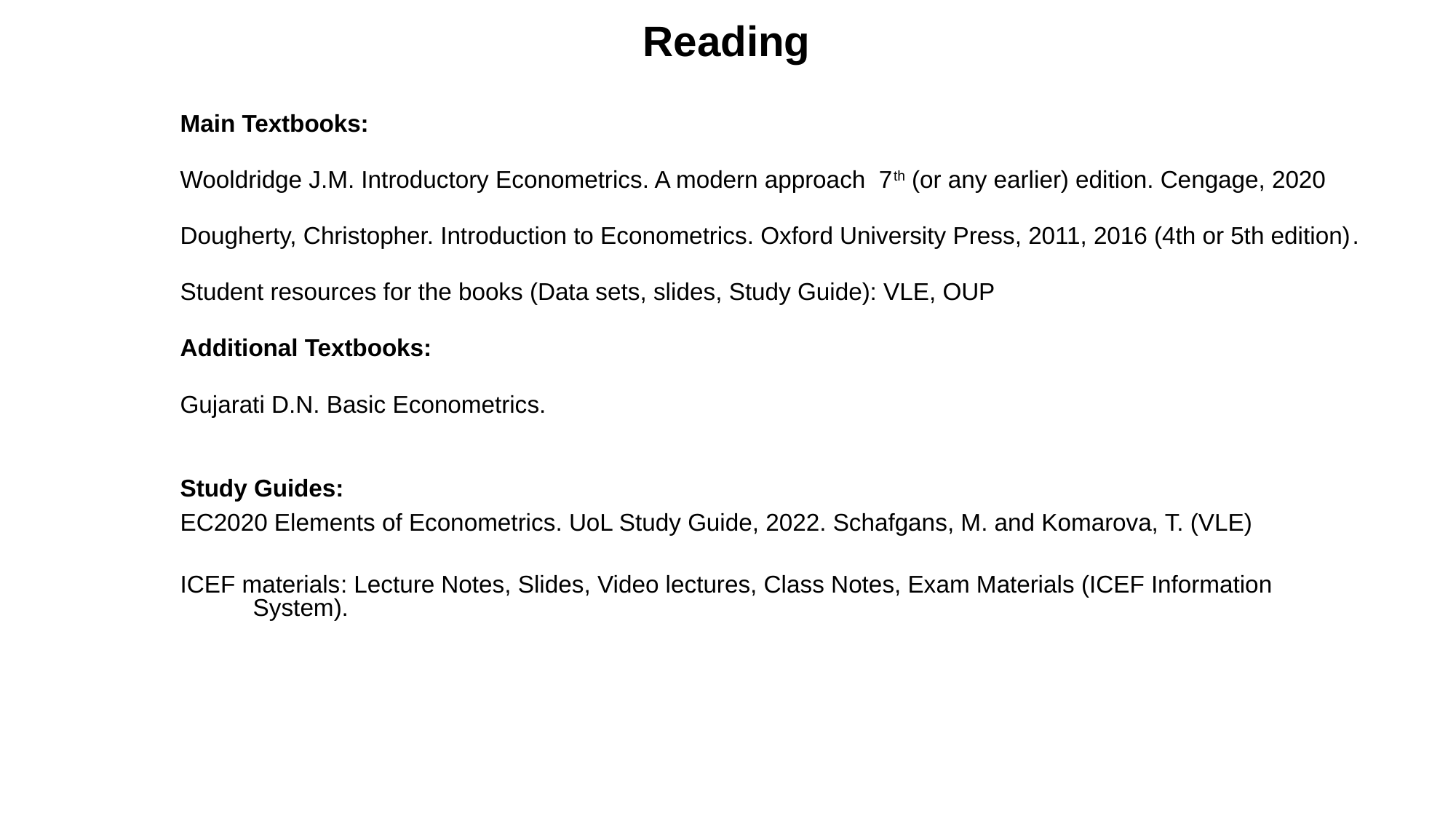

# Reading

Main Textbooks:

Wooldridge J.M. Introductory Econometrics. A modern approach  7th (or any earlier) edition. Cengage, 2020

Dougherty, Christopher. Introduction to Econometrics. Oxford University Press, 2011, 2016 (4th or 5th edition).

Student resources for the books (Data sets, slides, Study Guide): VLE, OUP

Additional Textbooks:

Gujarati D.N. Basic Econometrics.

Study Guides:
EC2020 Elements of Econometrics. UoL Study Guide, 2022. Schafgans, M. and Komarova, T. (VLE)

ICEF materials: Lecture Notes, Slides, Video lectures, Class Notes, Exam Materials (ICEF Information System).